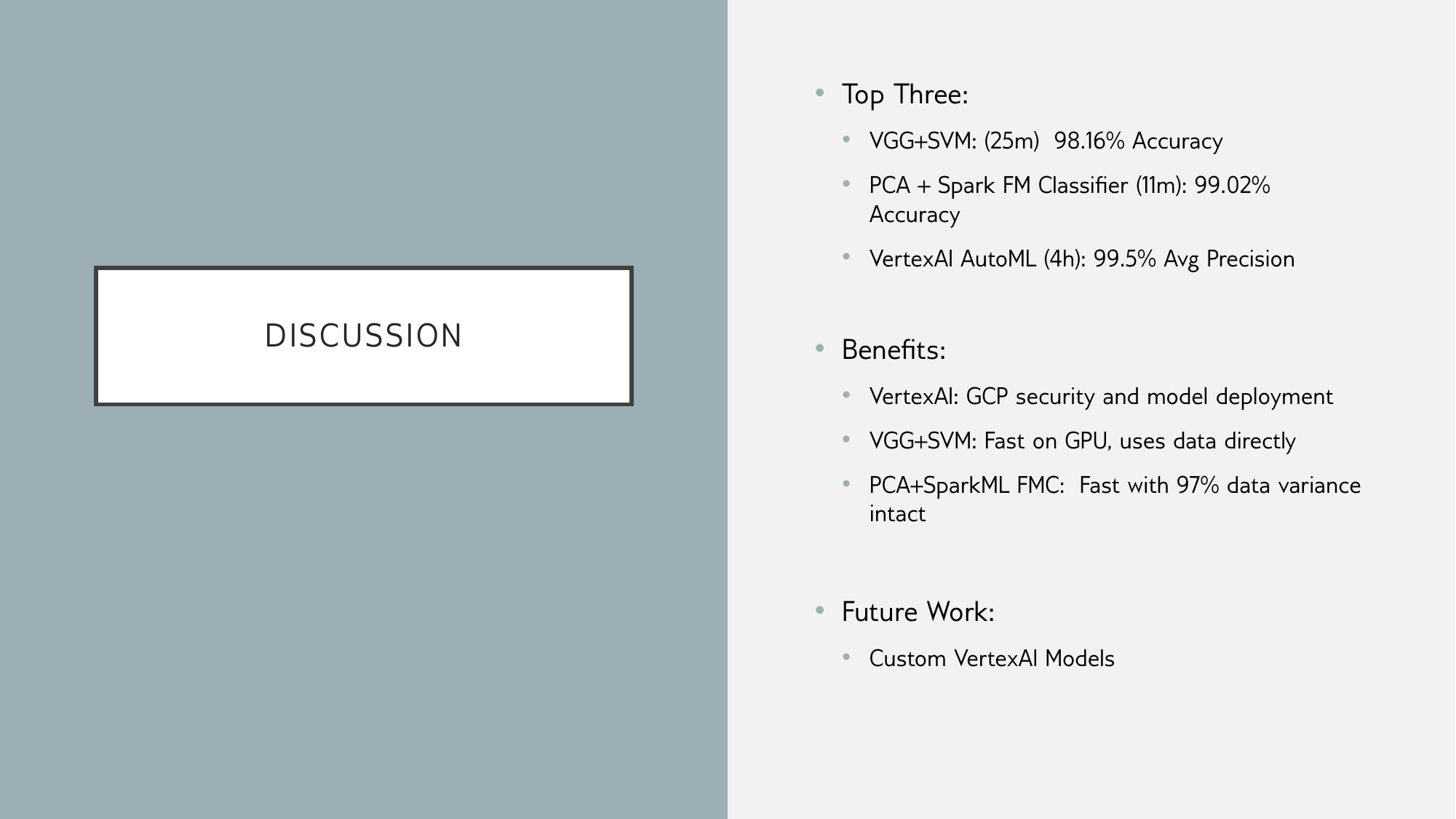

Top Three:
VGG+SVM: (25m)  98.16% Accuracy
PCA + Spark FM Classifier (11m): 99.02% Accuracy
VertexAI AutoML (4h): 99.5% Avg Precision

Benefits:
VertexAI: GCP security and model deployment
VGG+SVM: Fast on GPU, uses data directly
PCA+SparkML FMC:  Fast with 97% data variance intact

Future Work:
Custom VertexAI Models

# Discussion